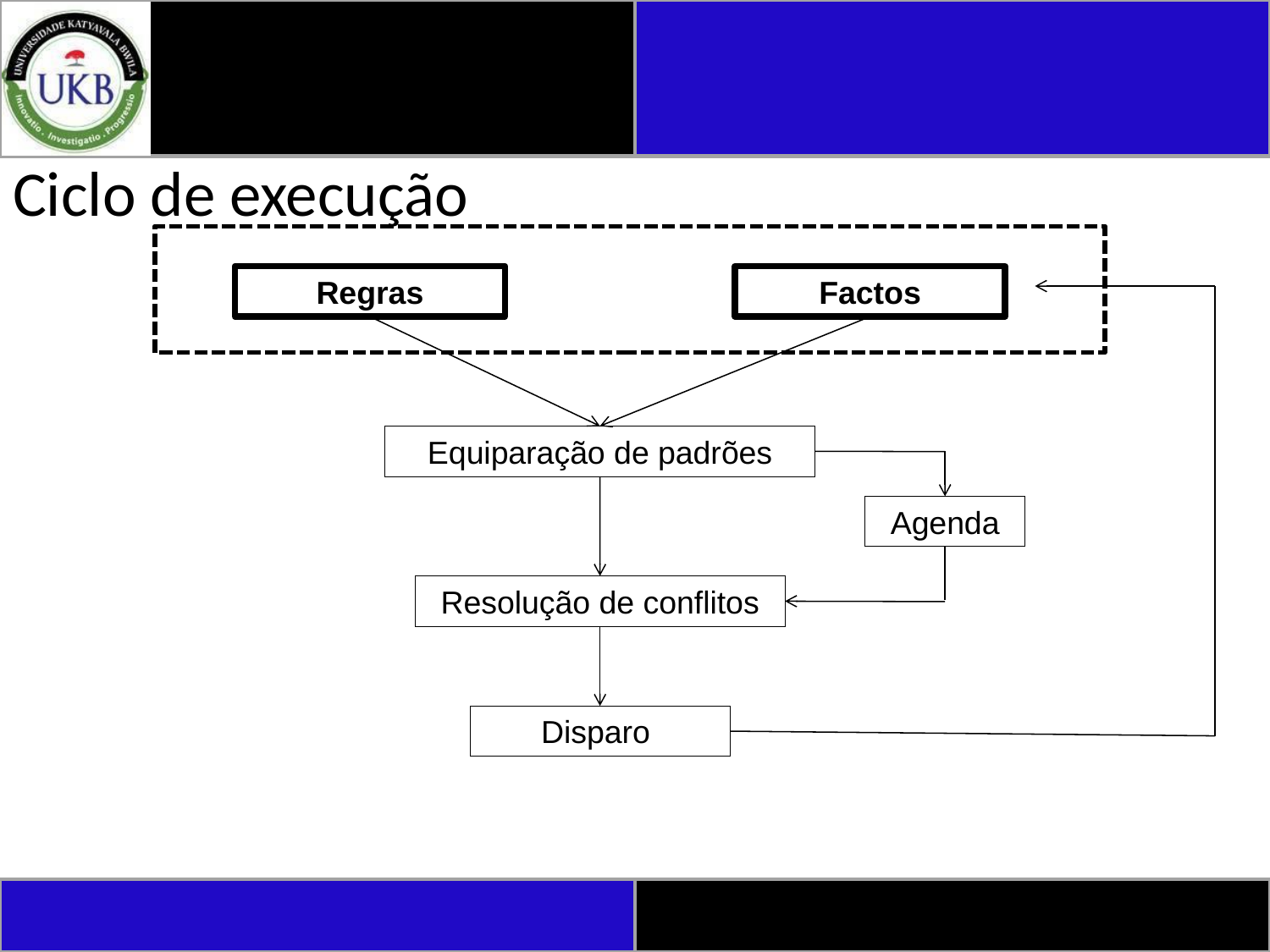

# Ciclo de execução

Regras
Factos
Equiparação de padrões
Agenda
Resolução de conflitos
Disparo